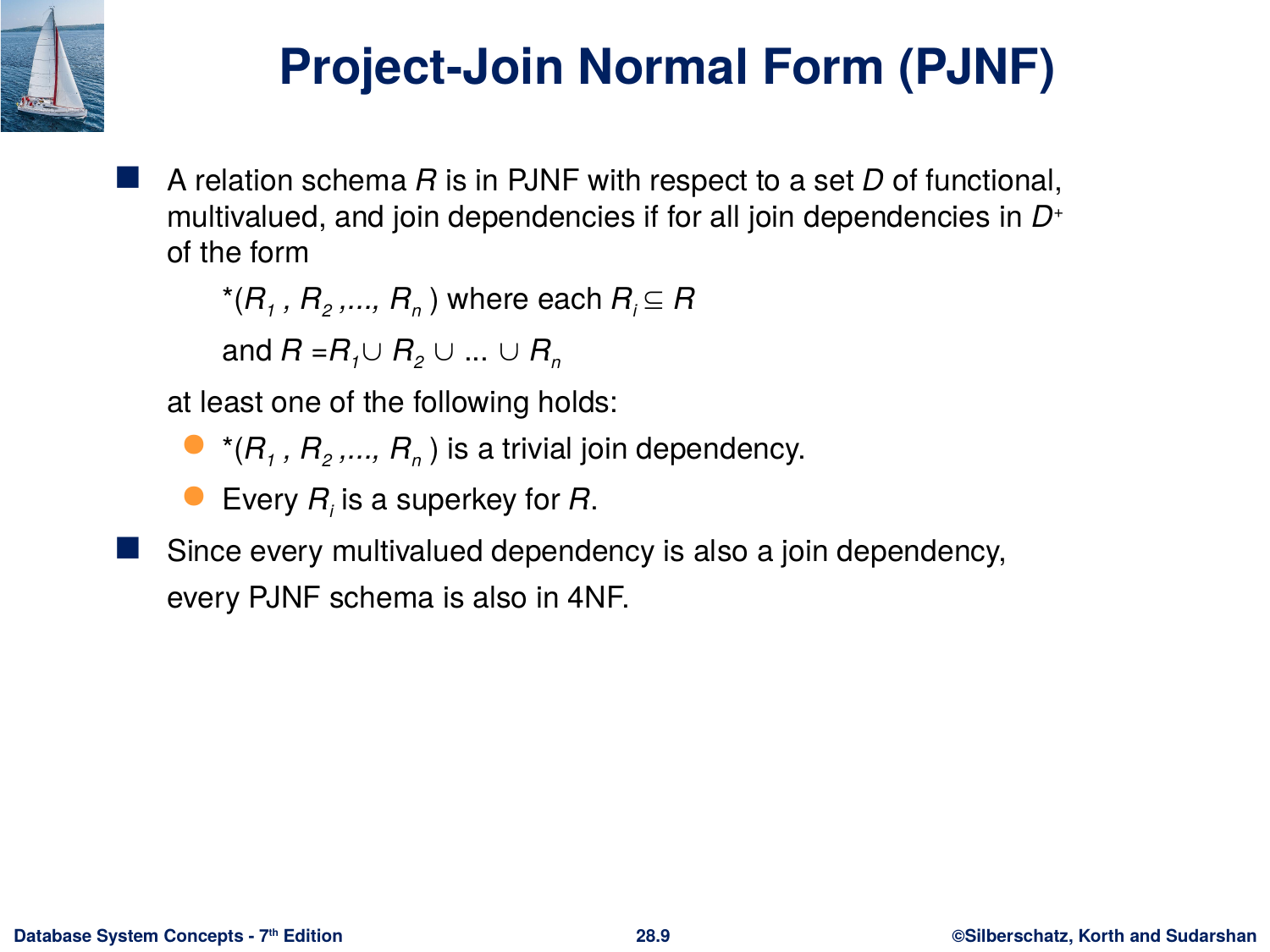

# Project-Join Normal Form (PJNF)
A relation schema R is in PJNF with respect to a set D of functional, multivalued, and join dependencies if for all join dependencies in D+ of the form
	*(R1 , R2 ,..., Rn ) where each Ri ⊆ R
	and R =R1∪ R2 ∪ ... ∪ Rn
	at least one of the following holds:
*(R1 , R2 ,..., Rn ) is a trivial join dependency.
Every Ri is a superkey for R.
Since every multivalued dependency is also a join dependency,
	every PJNF schema is also in 4NF.